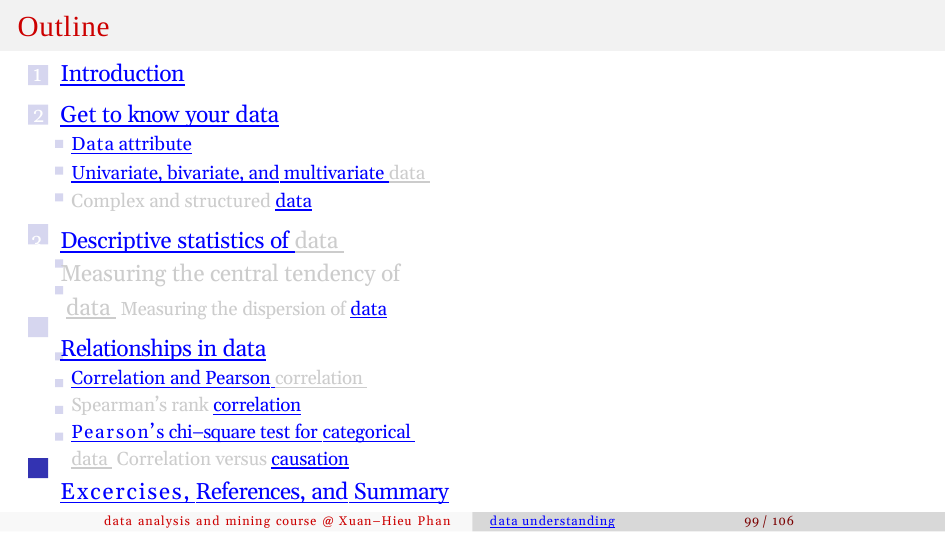

# Outline
Introduction
Get to know your data
Data attribute
Univariate, bivariate, and multivariate data  Complex and structured data
Descriptive statistics of data  Measuring the central tendency of data  Measuring the dispersion of data
Relationships in data
Correlation and Pearson correlation  Spearman’s rank correlation
Pearson’s chi–square test for categorical data  Correlation versus causation
Excercises, References, and Summary

data analysis and mining course @ Xuan–Hieu Phan
data understanding
99 / 106